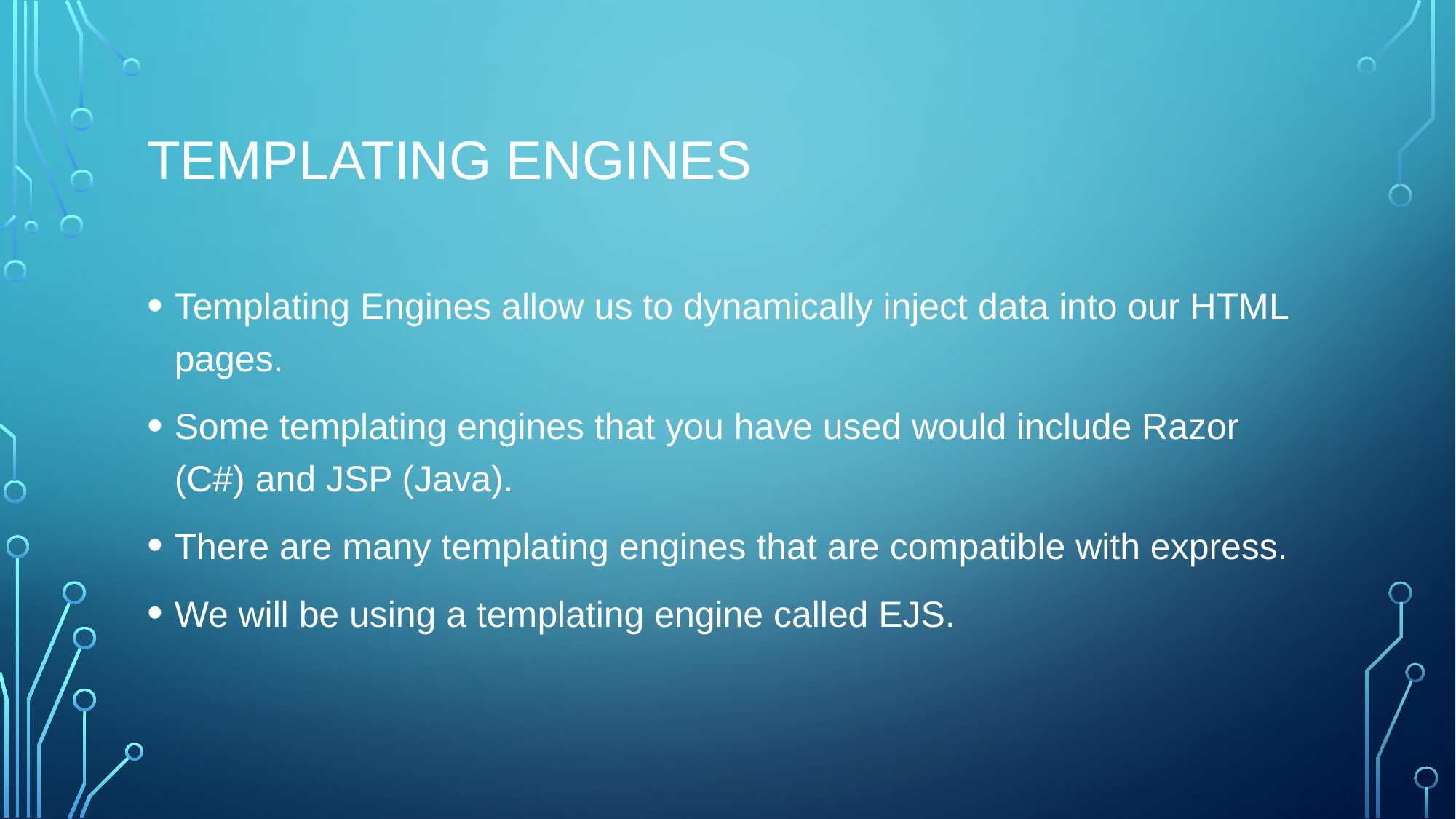

# Templating engines
Templating Engines allow us to dynamically inject data into our HTML pages.
Some templating engines that you have used would include Razor (C#) and JSP (Java).
There are many templating engines that are compatible with express.
We will be using a templating engine called EJS.